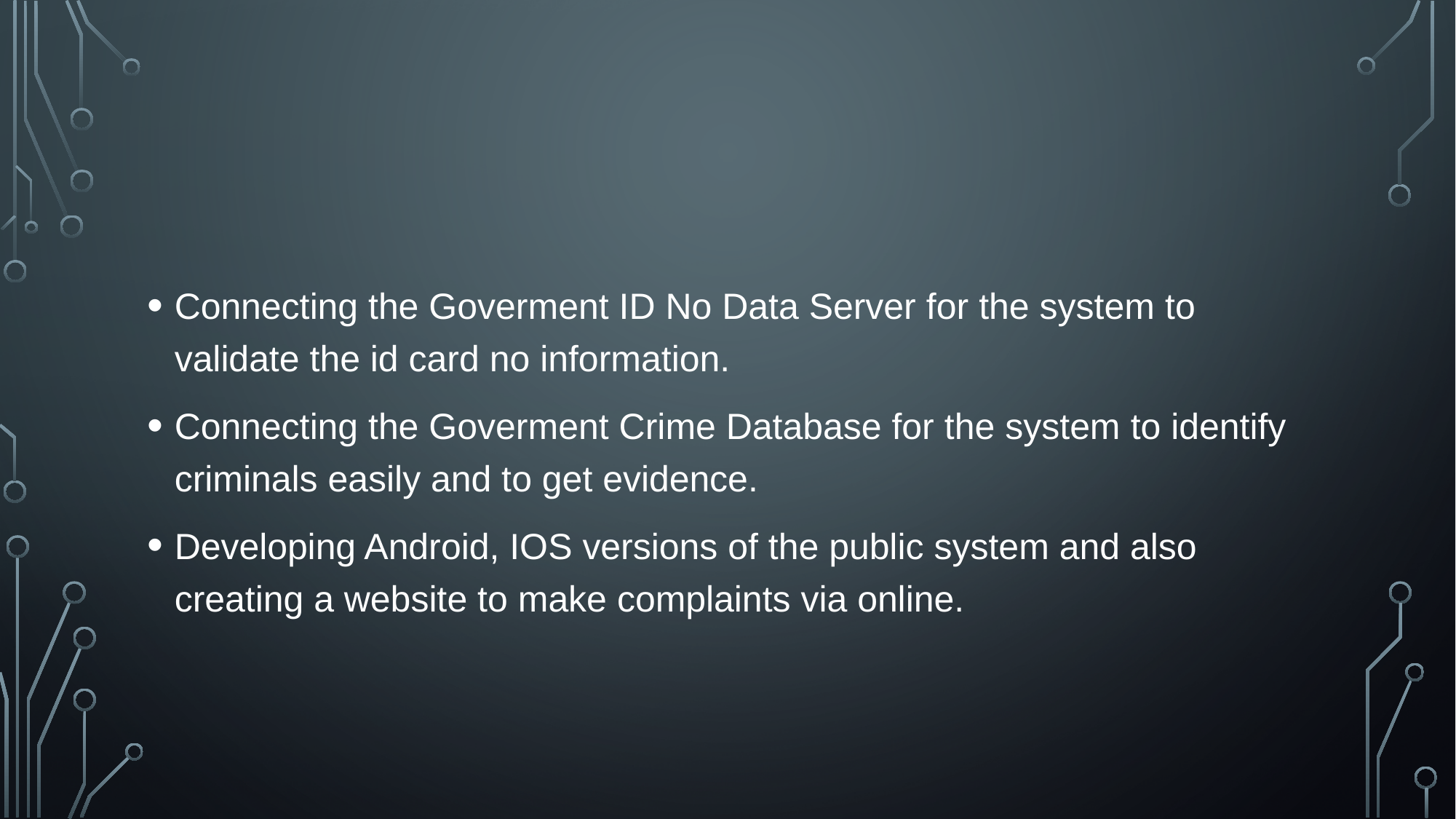

#
Connecting the Goverment ID No Data Server for the system to validate the id card no information.
Connecting the Goverment Crime Database for the system to identify criminals easily and to get evidence.
Developing Android, IOS versions of the public system and also creating a website to make complaints via online.